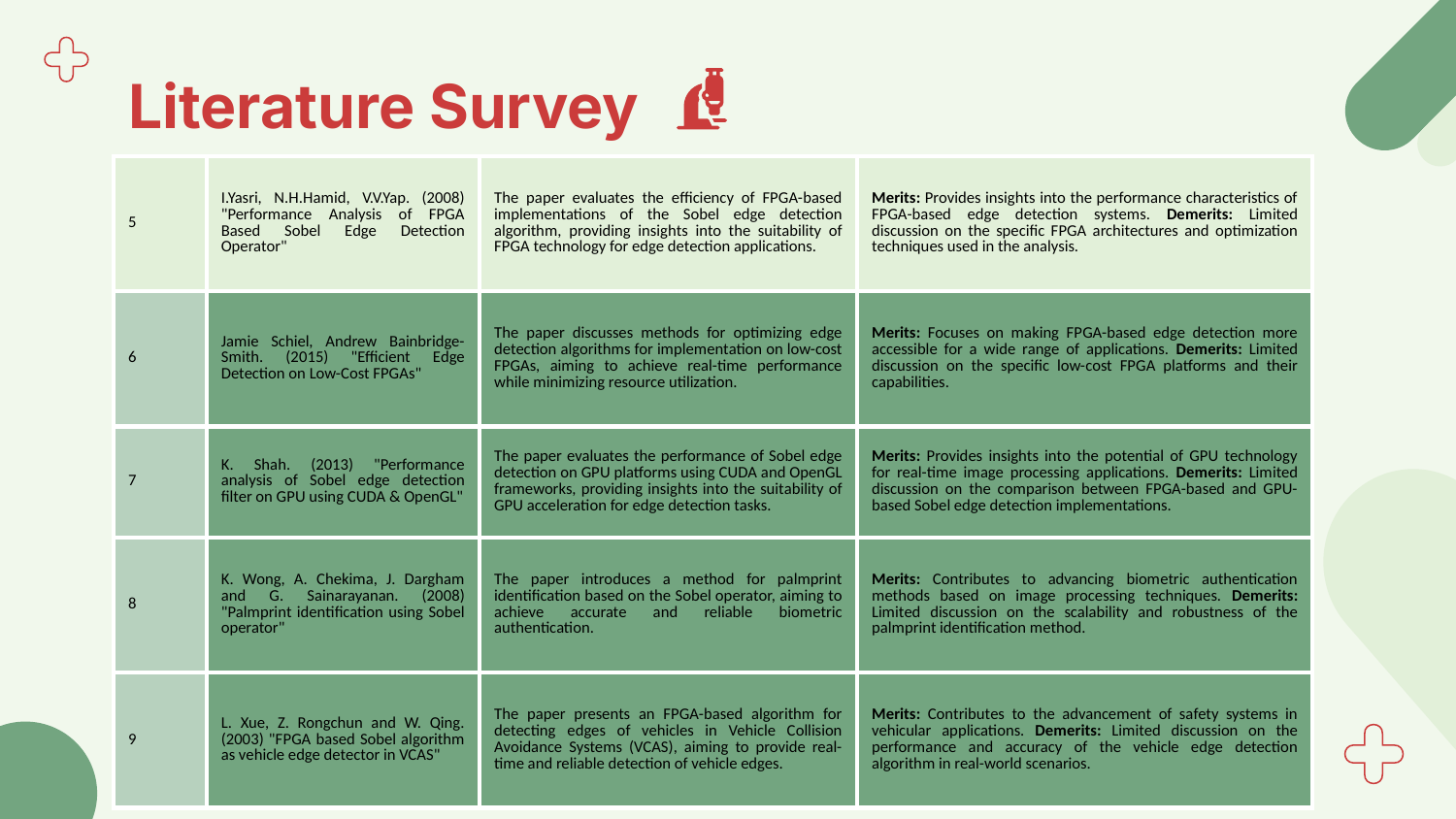

# Literature Survey

| 5 | I.Yasri, N.H.Hamid, V.V.Yap. (2008) "Performance Analysis of FPGA Based Sobel Edge Detection Operator" | The paper evaluates the efficiency of FPGA-based implementations of the Sobel edge detection algorithm, providing insights into the suitability of FPGA technology for edge detection applications. | Merits: Provides insights into the performance characteristics of FPGA-based edge detection systems. Demerits: Limited discussion on the specific FPGA architectures and optimization techniques used in the analysis. |
| --- | --- | --- | --- |
| 6 | Jamie Schiel, Andrew Bainbridge-Smith. (2015) "Efficient Edge Detection on Low-Cost FPGAs" | The paper discusses methods for optimizing edge detection algorithms for implementation on low-cost FPGAs, aiming to achieve real-time performance while minimizing resource utilization. | Merits: Focuses on making FPGA-based edge detection more accessible for a wide range of applications. Demerits: Limited discussion on the specific low-cost FPGA platforms and their capabilities. |
| 7 | K. Shah. (2013) "Performance analysis of Sobel edge detection filter on GPU using CUDA & OpenGL" | The paper evaluates the performance of Sobel edge detection on GPU platforms using CUDA and OpenGL frameworks, providing insights into the suitability of GPU acceleration for edge detection tasks. | Merits: Provides insights into the potential of GPU technology for real-time image processing applications. Demerits: Limited discussion on the comparison between FPGA-based and GPU-based Sobel edge detection implementations. |
| 8 | K. Wong, A. Chekima, J. Dargham and G. Sainarayanan. (2008) "Palmprint identification using Sobel operator" | The paper introduces a method for palmprint identification based on the Sobel operator, aiming to achieve accurate and reliable biometric authentication. | Merits: Contributes to advancing biometric authentication methods based on image processing techniques. Demerits: Limited discussion on the scalability and robustness of the palmprint identification method. |
| 9 | L. Xue, Z. Rongchun and W. Qing. (2003) "FPGA based Sobel algorithm as vehicle edge detector in VCAS" | The paper presents an FPGA-based algorithm for detecting edges of vehicles in Vehicle Collision Avoidance Systems (VCAS), aiming to provide real-time and reliable detection of vehicle edges. | Merits: Contributes to the advancement of safety systems in vehicular applications. Demerits: Limited discussion on the performance and accuracy of the vehicle edge detection algorithm in real-world scenarios. |